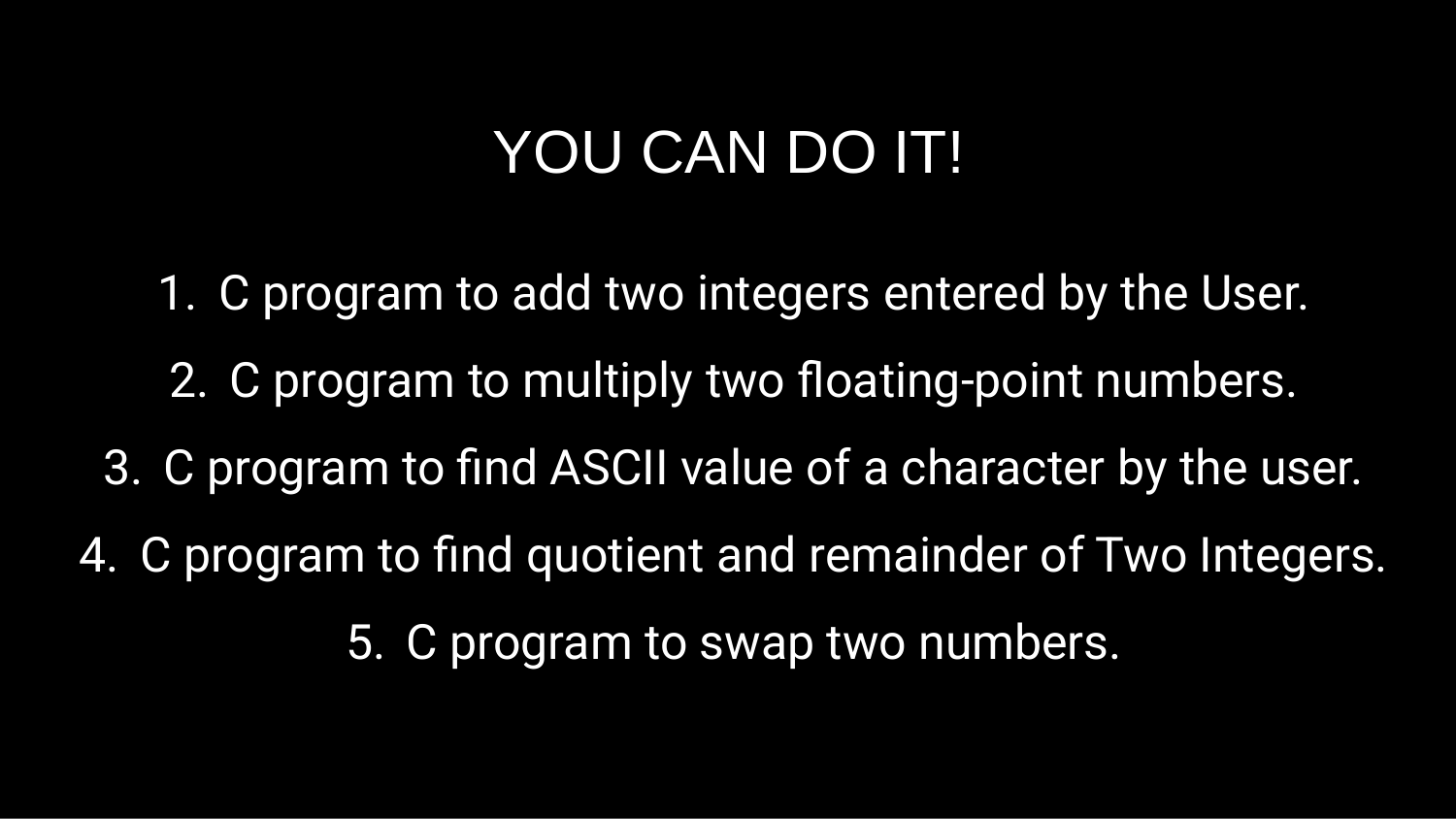

YOU CAN DO IT!
C program to add two integers entered by the User.
C program to multiply two floating-point numbers.
C program to find ASCII value of a character by the user.
C program to find quotient and remainder of Two Integers.
C program to swap two numbers.